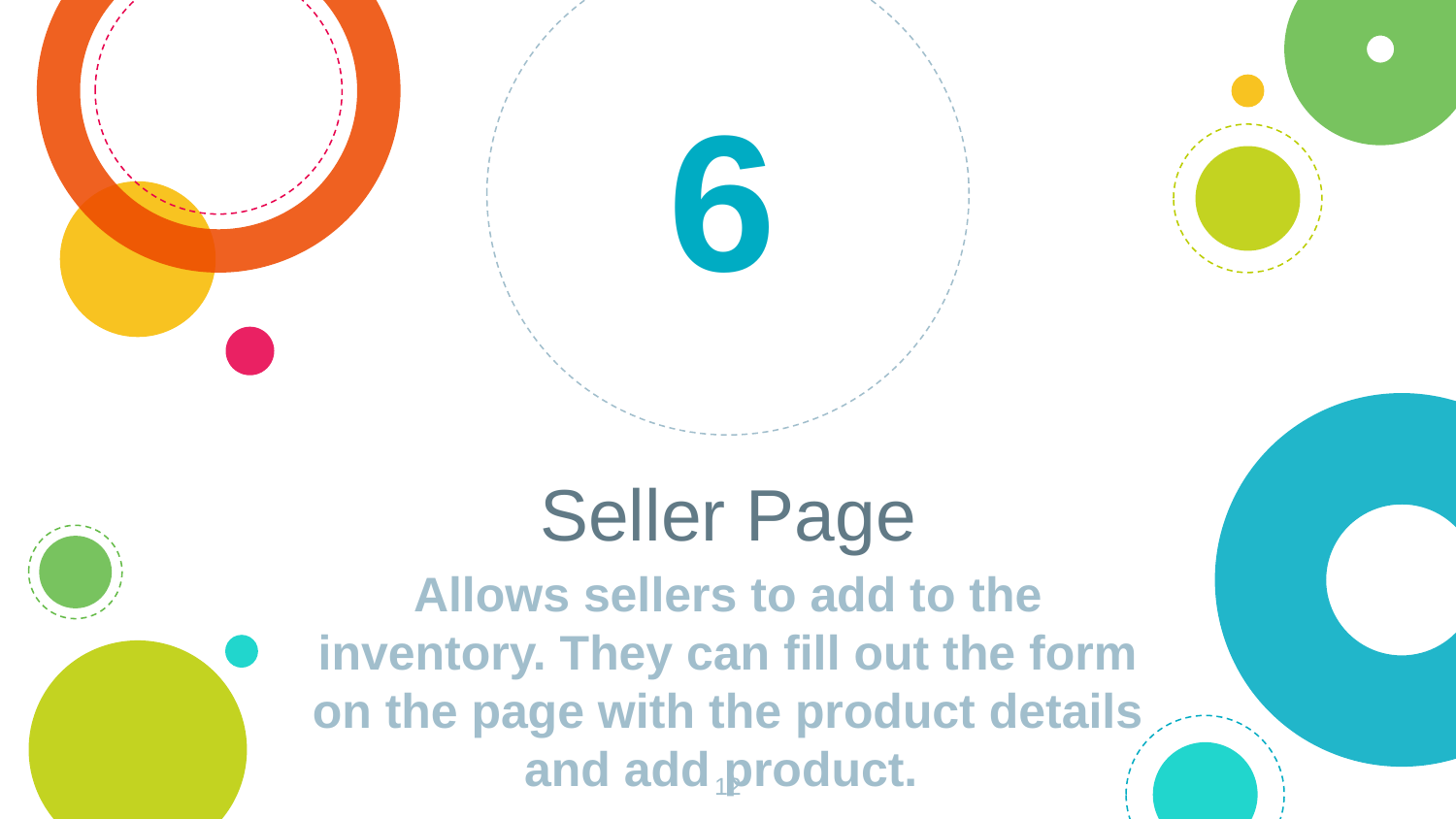

6
# Seller Page
Allows sellers to add to the inventory. They can fill out the form on the page with the product details and add product.
12